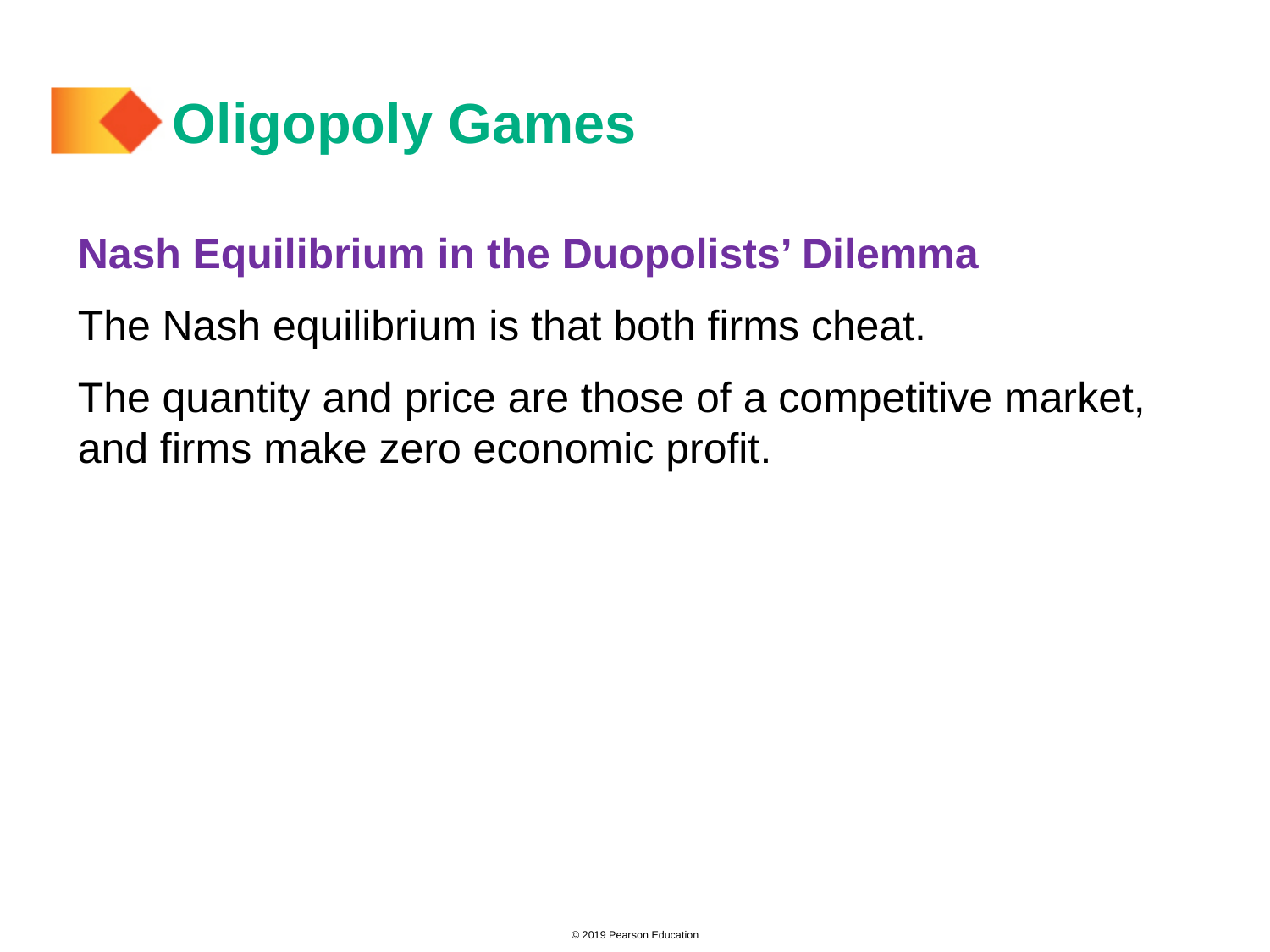

# Oligopoly Games
Nash Equilibrium in the Duopolists’ Dilemma
The Nash equilibrium is that both firms cheat.
The quantity and price are those of a competitive market, and firms make zero economic profit.